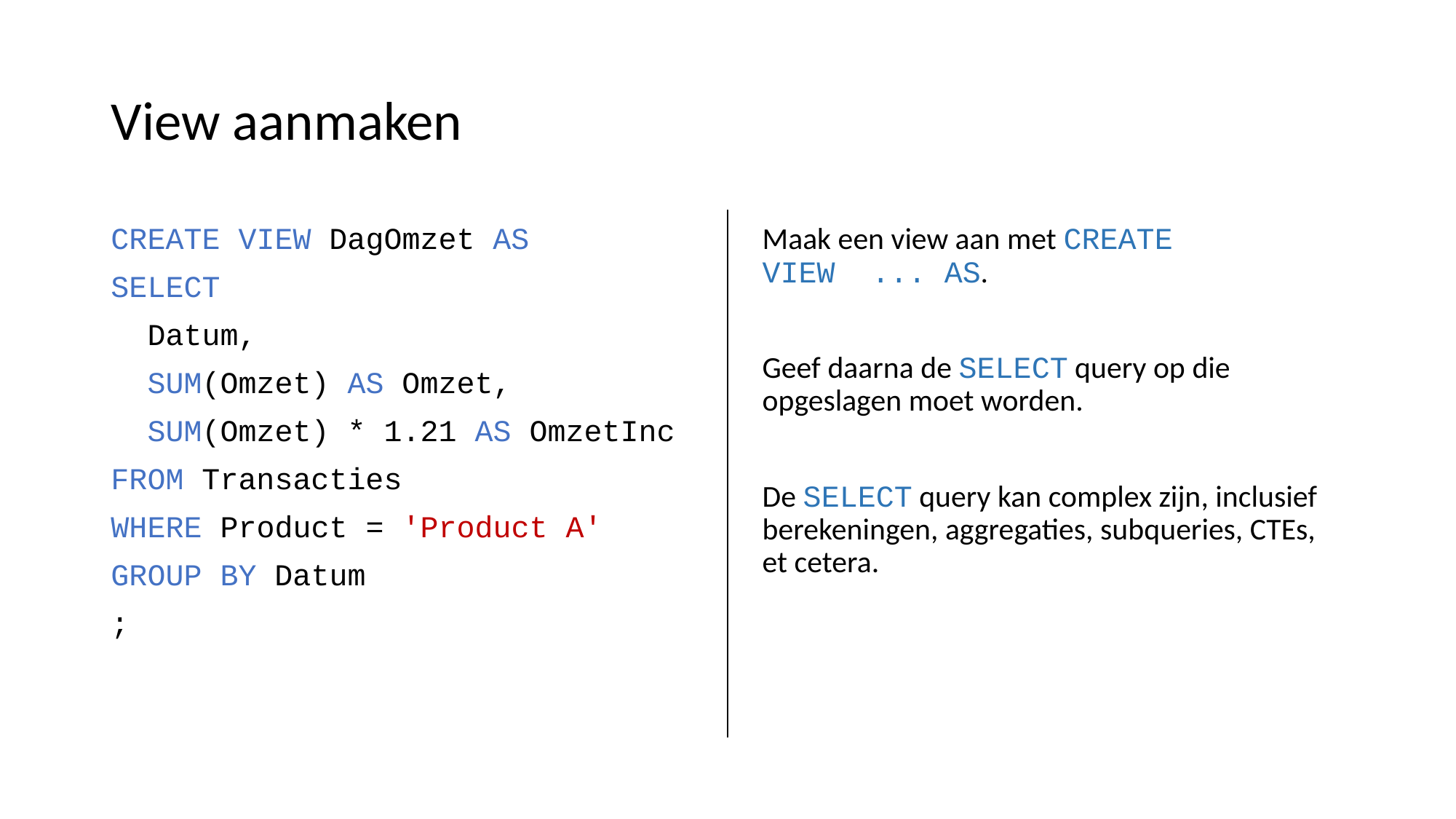

# View aanmaken
CREATE VIEW DagOmzet AS
SELECT
  Datum,
  SUM(Omzet) AS Omzet,
  SUM(Omzet) * 1.21 AS OmzetInc
FROM Transacties
WHERE Product = 'Product A'
GROUP BY Datum
;

Maak een view aan met CREATE VIEW  ... AS.

Geef daarna de SELECT query op die opgeslagen moet worden.

De SELECT query kan complex zijn, inclusief berekeningen, aggregaties, subqueries, CTEs, et cetera.